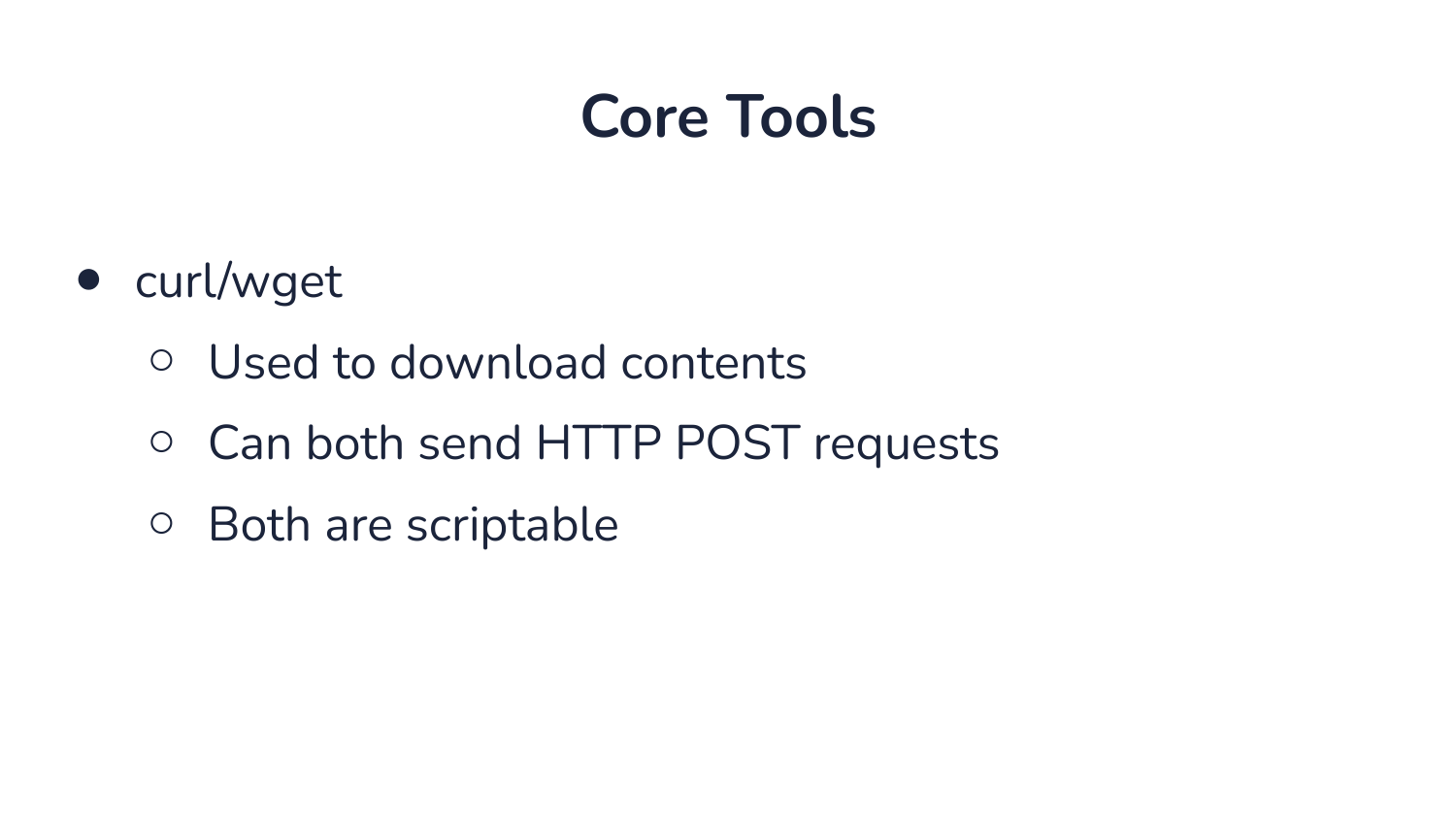

Core Tools
curl/wget
Used to download contents
Can both send HTTP POST requests
Both are scriptable